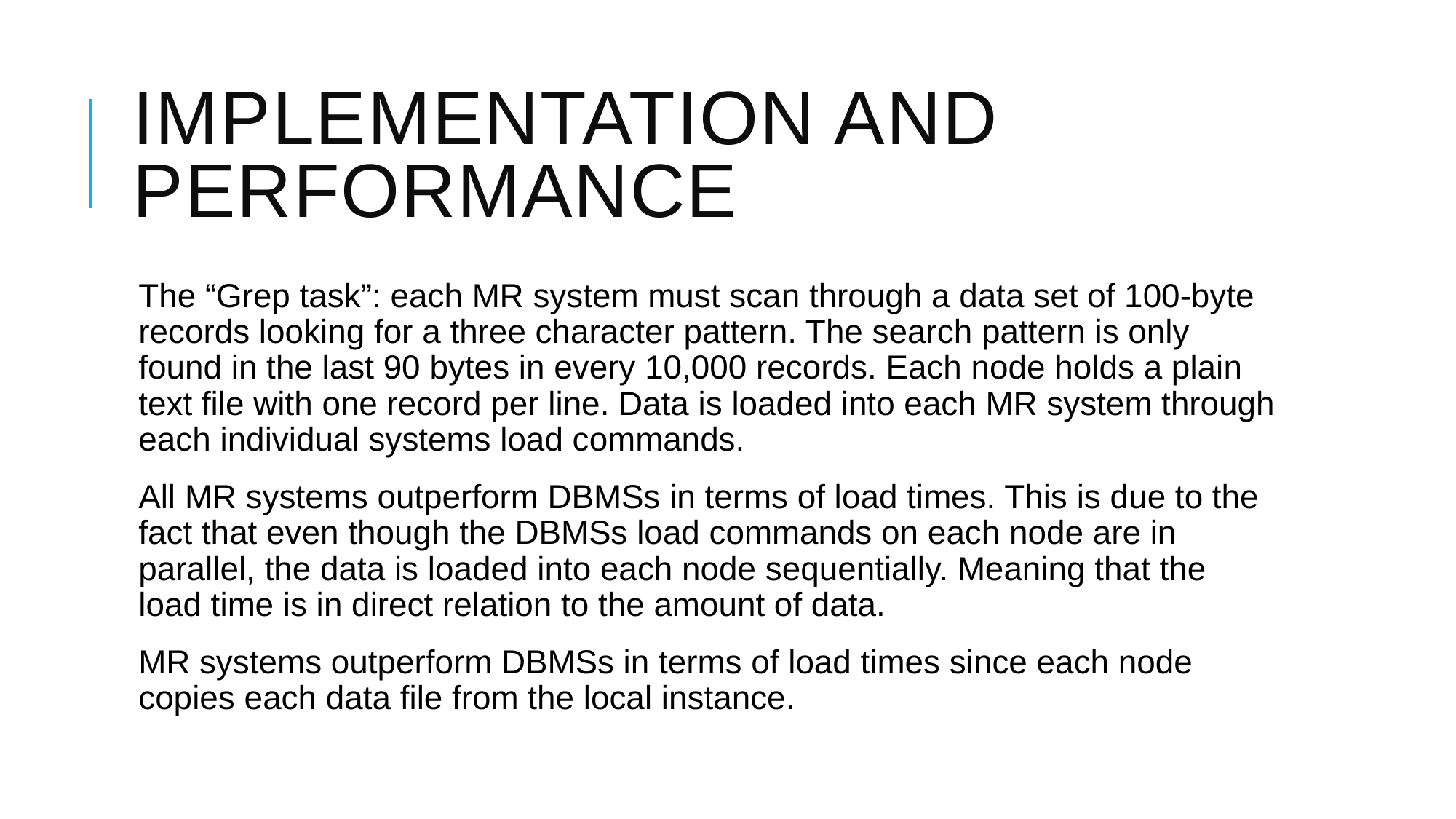

# Implementation and performance
The “Grep task”: each MR system must scan through a data set of 100-byte records looking for a three character pattern. The search pattern is only found in the last 90 bytes in every 10,000 records. Each node holds a plain text file with one record per line. Data is loaded into each MR system through each individual systems load commands.
All MR systems outperform DBMSs in terms of load times. This is due to the fact that even though the DBMSs load commands on each node are in parallel, the data is loaded into each node sequentially. Meaning that the load time is in direct relation to the amount of data.
MR systems outperform DBMSs in terms of load times since each node copies each data file from the local instance.